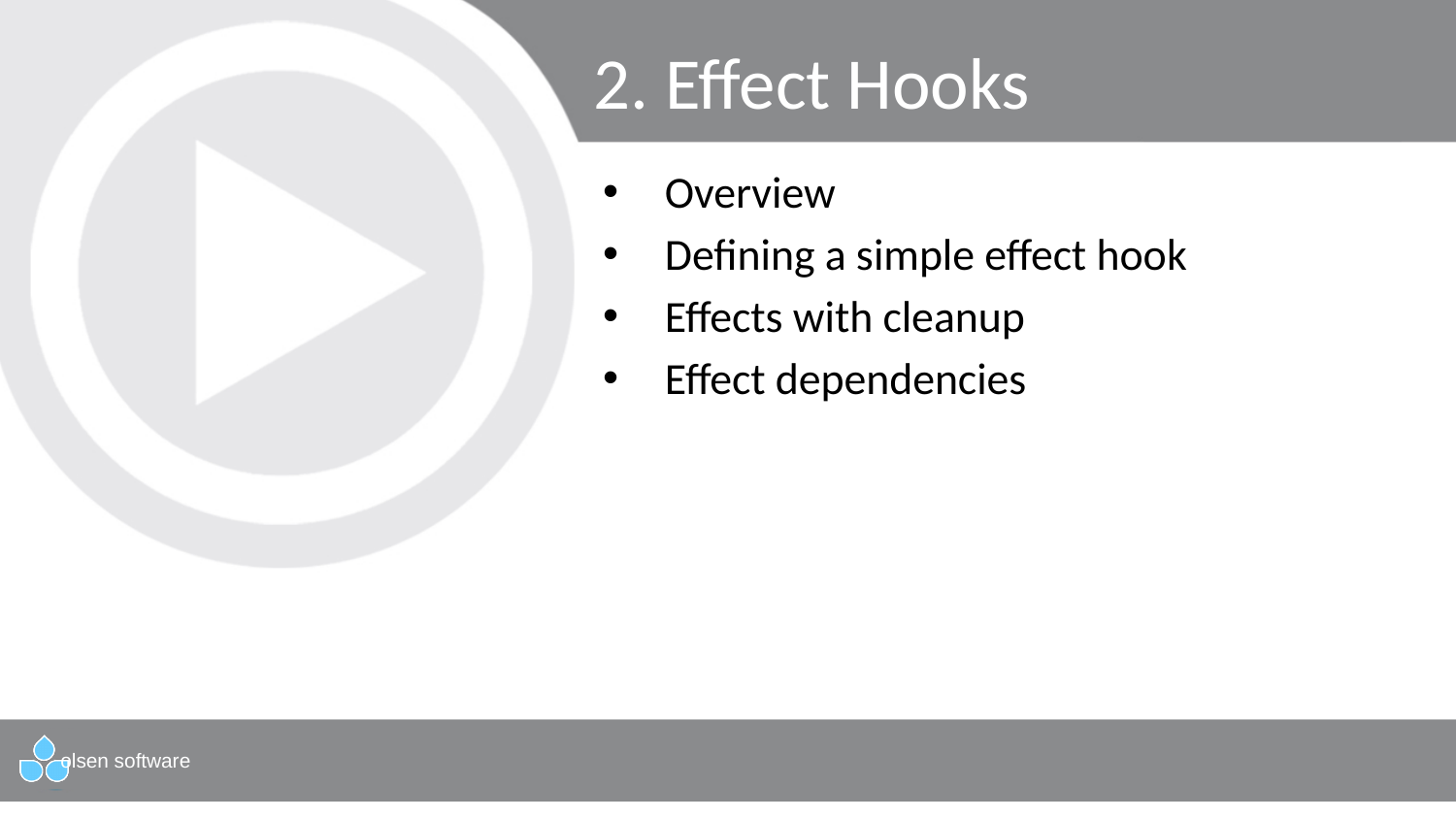

# 2. Effect Hooks
Overview
Defining a simple effect hook
Effects with cleanup
Effect dependencies